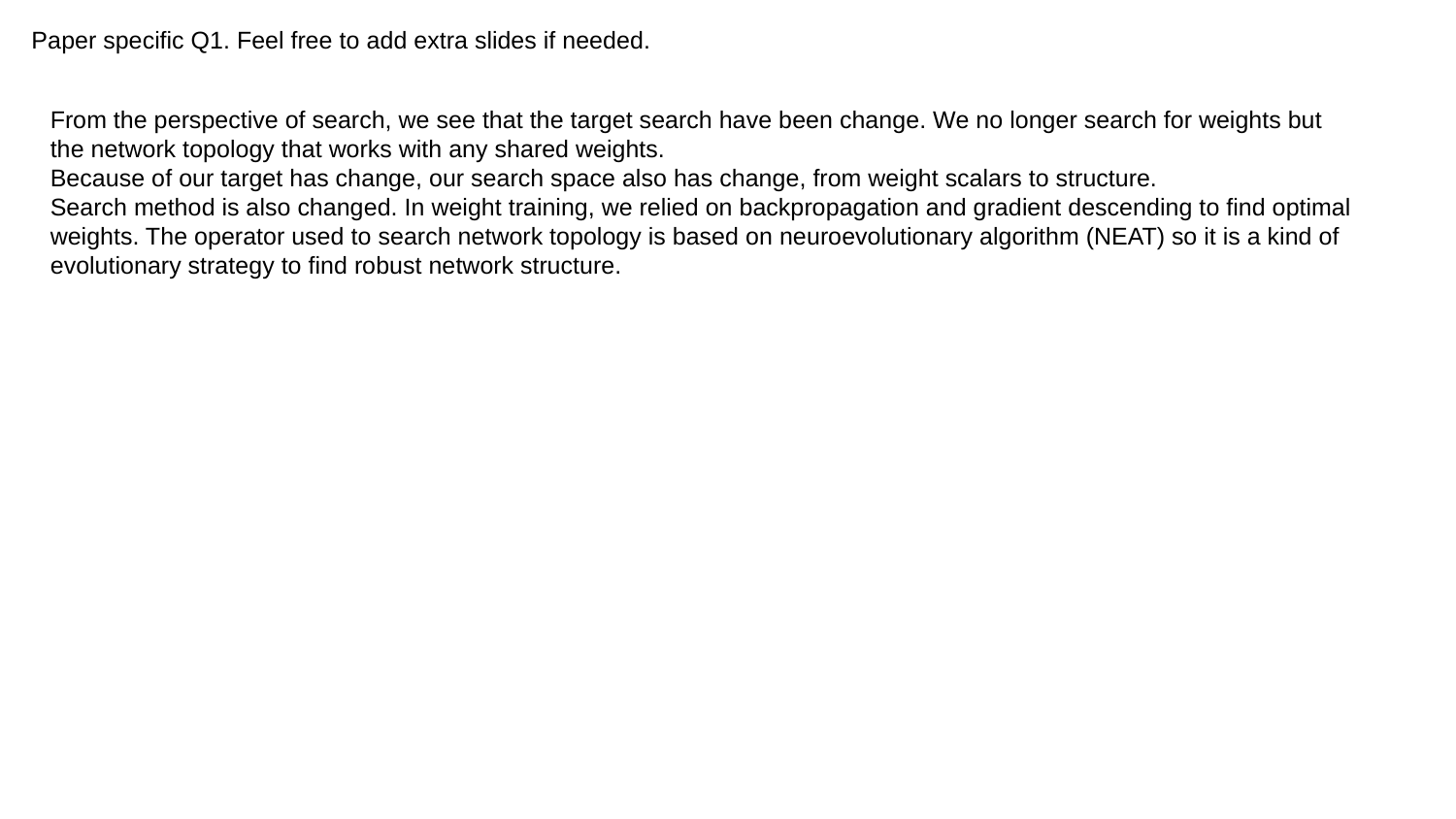

# Paper specific Q1. Feel free to add extra slides if needed.
From the perspective of search, we see that the target search have been change. We no longer search for weights but the network topology that works with any shared weights.
Because of our target has change, our search space also has change, from weight scalars to structure.
Search method is also changed. In weight training, we relied on backpropagation and gradient descending to find optimal weights. The operator used to search network topology is based on neuroevolutionary algorithm (NEAT) so it is a kind of evolutionary strategy to find robust network structure.